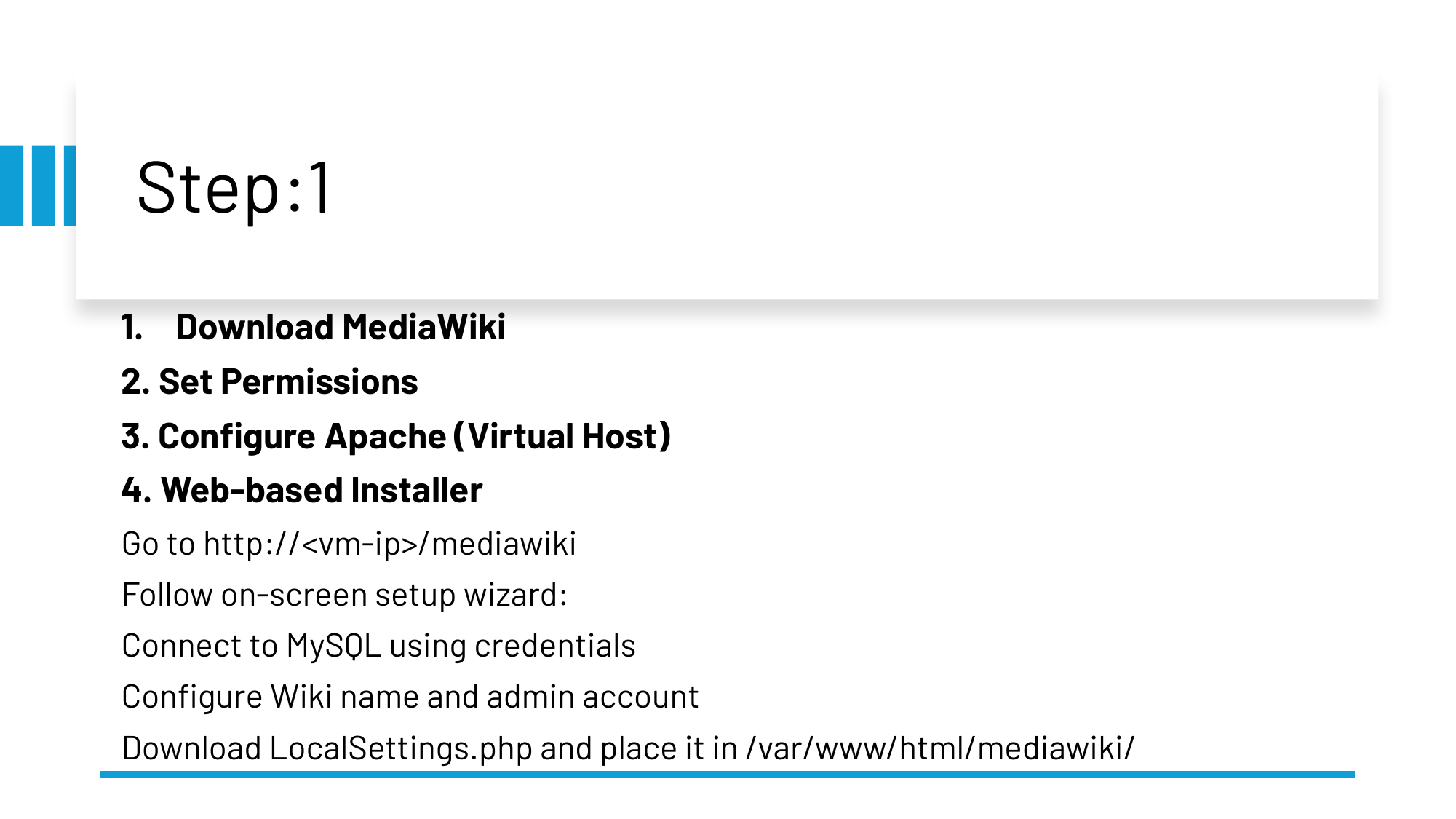

# Step:1

Download MediaWiki
2. Set Permissions
3. Configure Apache (Virtual Host)
4. Web-based Installer
Go to http://<vm-ip>/mediawiki
Follow on-screen setup wizard:
Connect to MySQL using credentials
Configure Wiki name and admin account
Download LocalSettings.php and place it in /var/www/html/mediawiki/